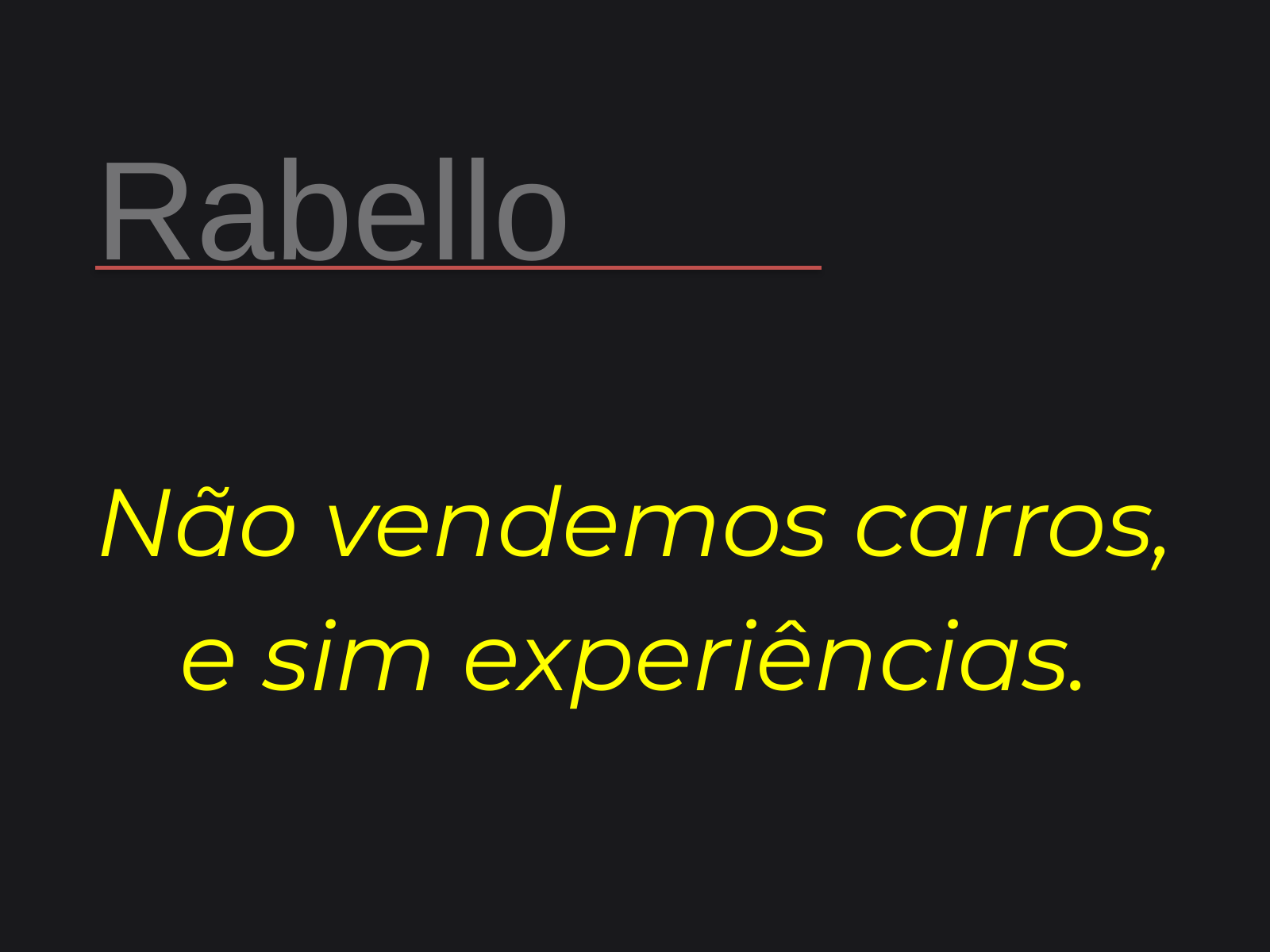

Rabello
Não vendemos carros,
e sim experiências.